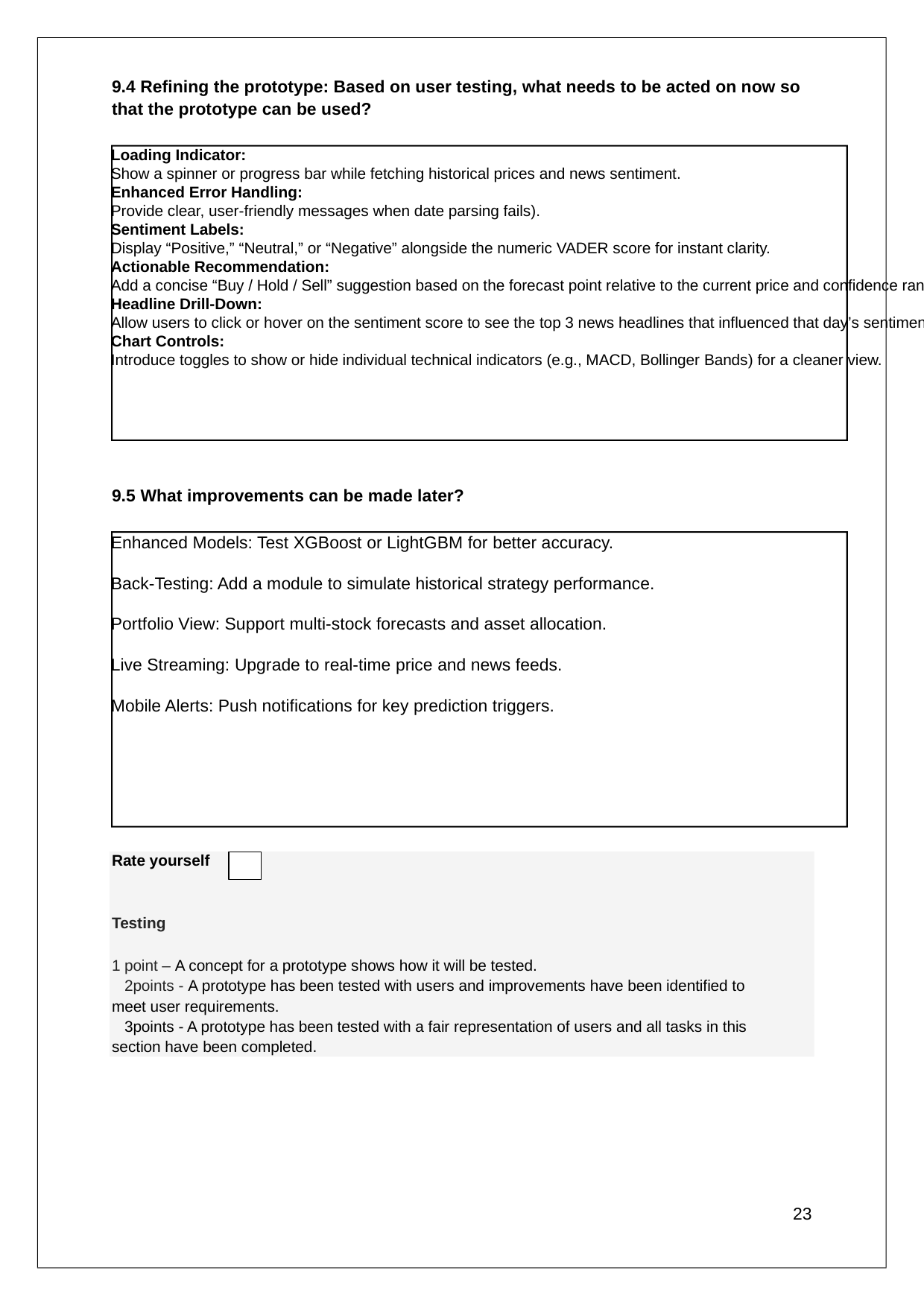

9.4 Refining the prototype: Based on user testing, what needs to be acted on now so that the prototype can be used?
Loading Indicator:
Show a spinner or progress bar while fetching historical prices and news sentiment.
Enhanced Error Handling:
Provide clear, user‑friendly messages when date parsing fails).
Sentiment Labels:
Display “Positive,” “Neutral,” or “Negative” alongside the numeric VADER score for instant clarity.
Actionable Recommendation:
Add a concise “Buy / Hold / Sell” suggestion based on the forecast point relative to the current price and confidence range.
Headline Drill‑Down:
Allow users to click or hover on the sentiment score to see the top 3 news headlines that influenced that day’s sentiment.
Chart Controls:
Introduce toggles to show or hide individual technical indicators (e.g., MACD, Bollinger Bands) for a cleaner view.
9.5 What improvements can be made later?
Enhanced Models: Test XGBoost or LightGBM for better accuracy.
Back‑Testing: Add a module to simulate historical strategy performance.
Portfolio View: Support multi‑stock forecasts and asset allocation.
Live Streaming: Upgrade to real‑time price and news feeds.
Mobile Alerts: Push notifications for key prediction triggers.

Rate yourself

Testing

point – A concept for a prototype shows how it will be tested.
points - A prototype has been tested with users and improvements have been identified to meet user requirements.
points - A prototype has been tested with a fair representation of users and all tasks in this section have been completed.

3
23